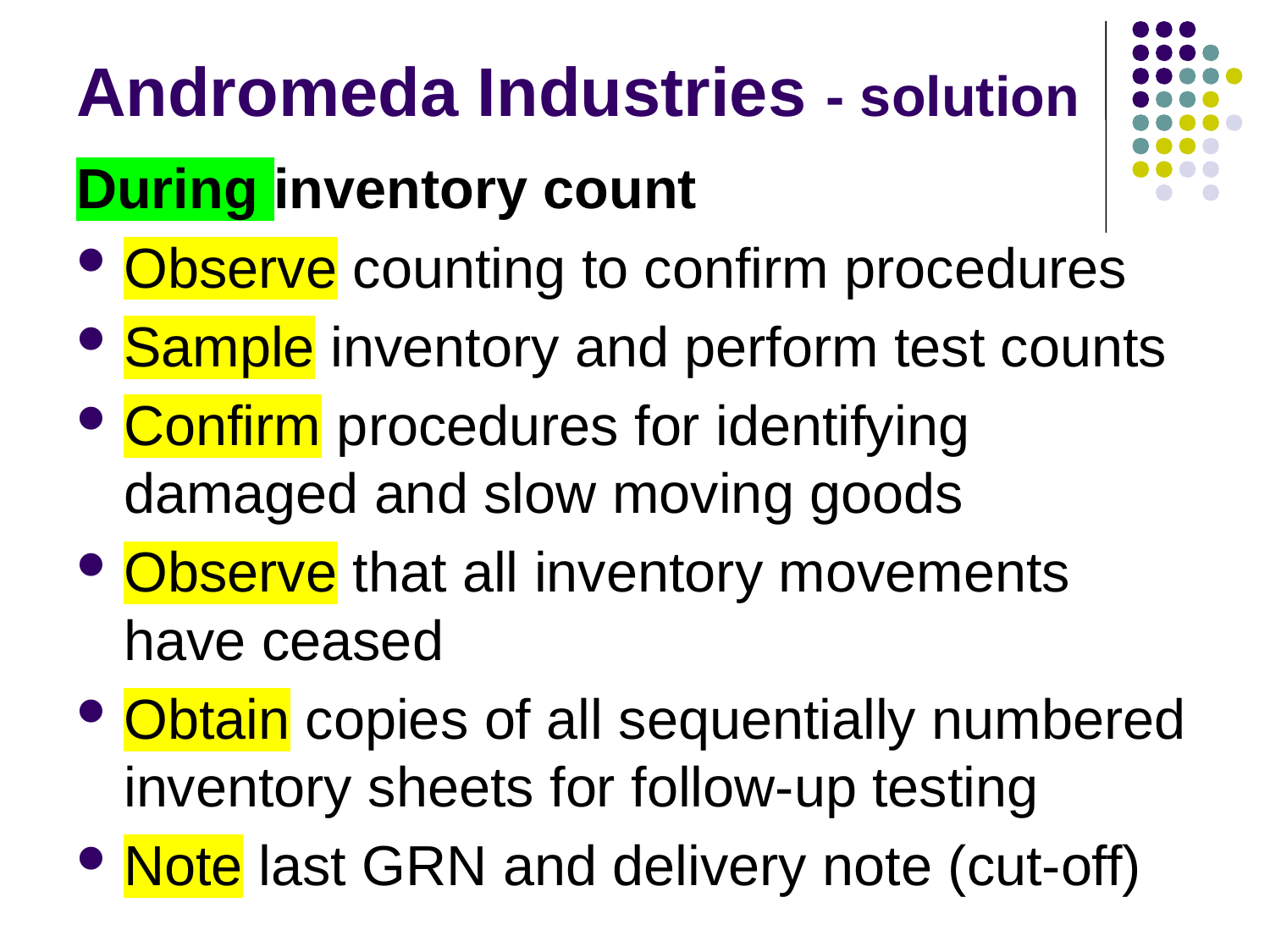

# Andromeda Industries - solution
During inventory count
Observe counting to confirm procedures
Sample inventory and perform test counts
Confirm procedures for identifying damaged and slow moving goods
Observe that all inventory movements have ceased
Obtain copies of all sequentially numbered inventory sheets for follow-up testing
Note last GRN and delivery note (cut-off)